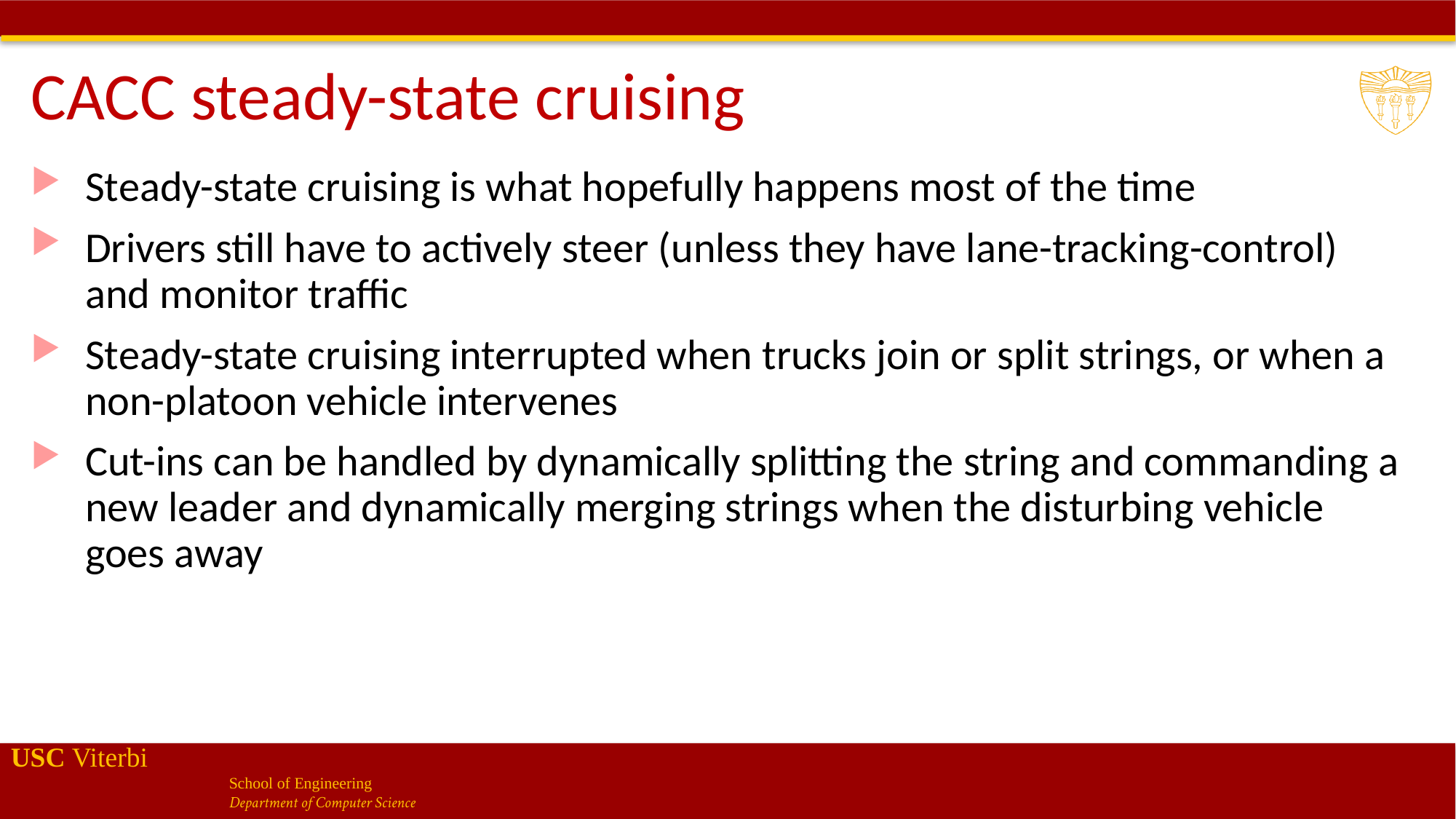

# CACC steady-state cruising
Steady-state cruising is what hopefully happens most of the time
Drivers still have to actively steer (unless they have lane-tracking-control) and monitor traffic
Steady-state cruising interrupted when trucks join or split strings, or when a non-platoon vehicle intervenes
Cut-ins can be handled by dynamically splitting the string and commanding a new leader and dynamically merging strings when the disturbing vehicle goes away
30